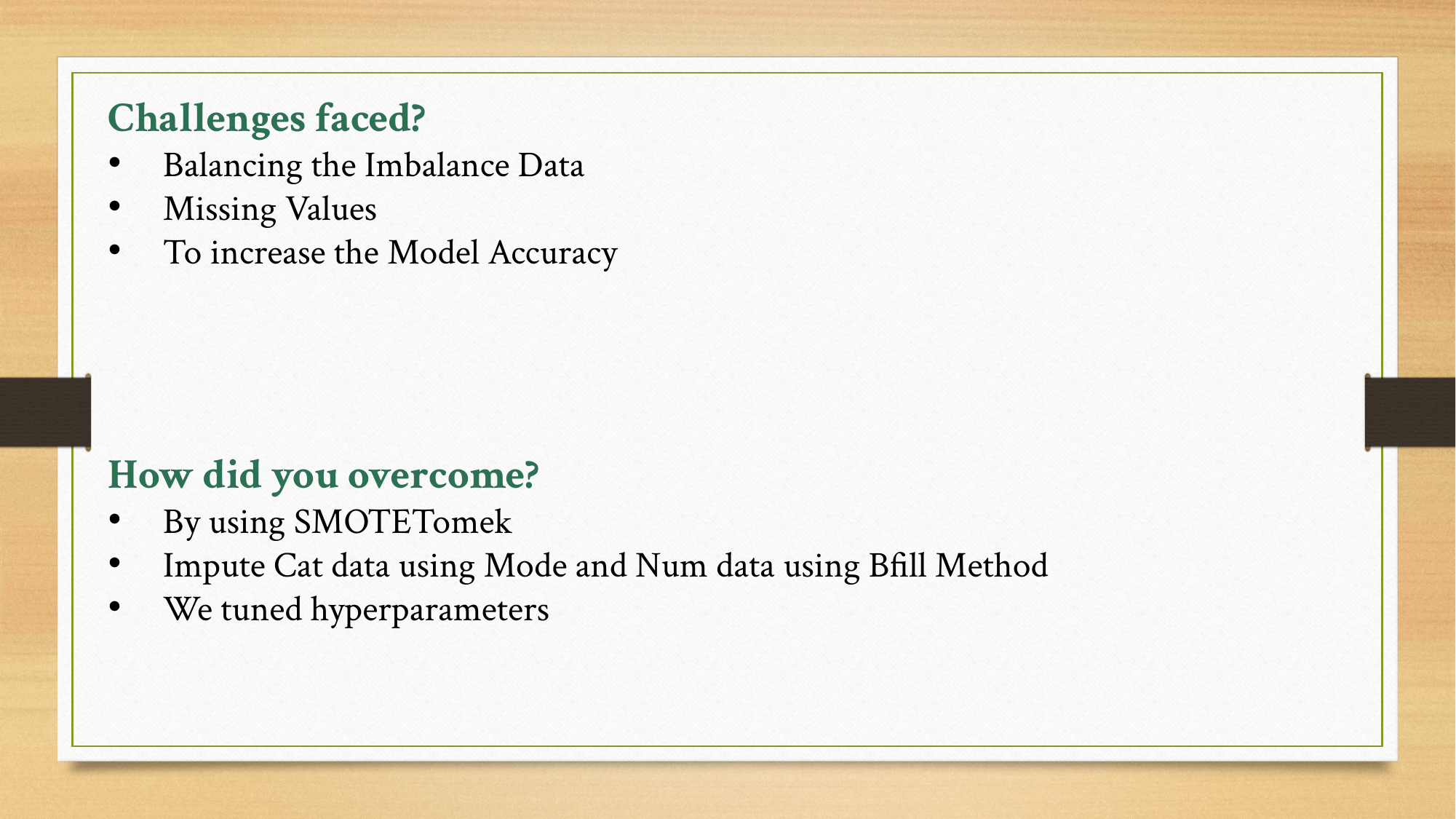

Challenges faced?
Balancing the Imbalance Data
Missing Values
To increase the Model Accuracy

How did you overcome?
By using SMOTETomek
Impute Cat data using Mode and Num data using Bfill Method
We tuned hyperparameters